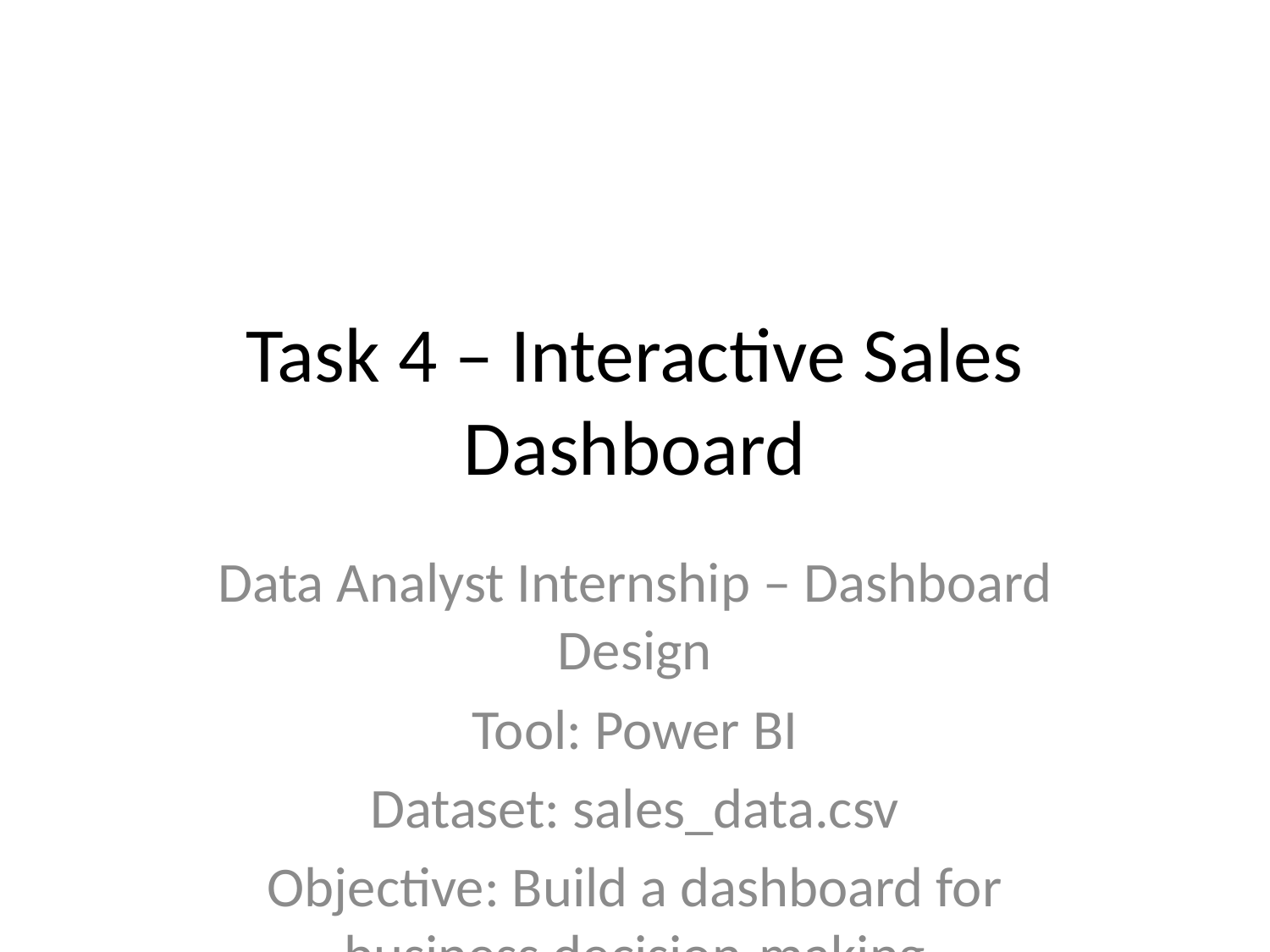

# Task 4 – Interactive Sales Dashboard
Data Analyst Internship – Dashboard Design
Tool: Power BI
Dataset: sales_data.csv
Objective: Build a dashboard for business decision-making